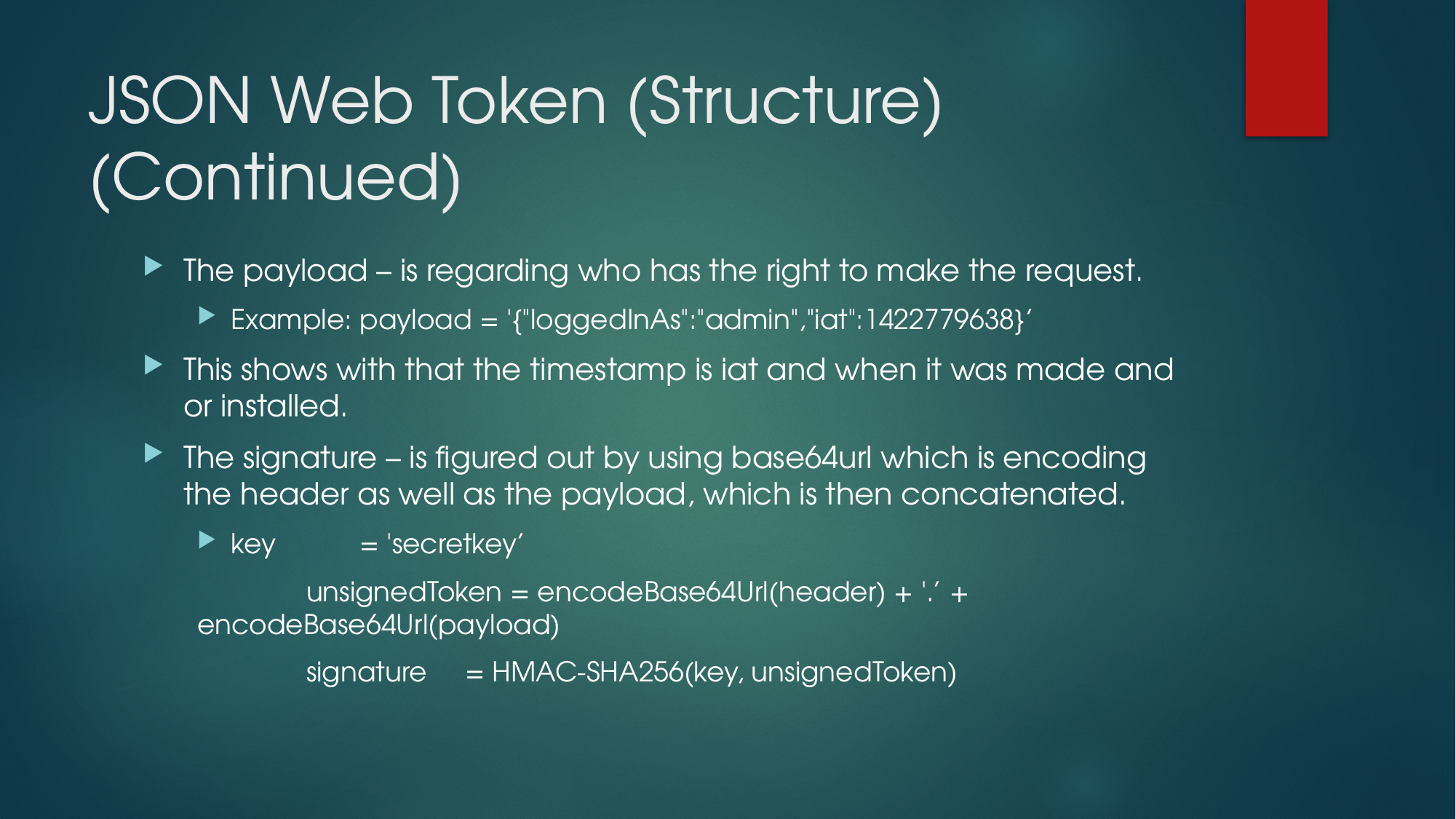

# JSON Web Token (Structure) (Continued)
The payload – is regarding who has the right to make the request.
Example: payload = '{"loggedInAs":"admin","iat":1422779638}’
This shows with that the timestamp is iat and when it was made and or installed.
The signature – is figured out by using base64url which is encoding the header as well as the payload, which is then concatenated.
key           = 'secretkey’
	unsignedToken = encodeBase64Url(header) + '.’ + 	encodeBase64Url(payload)
	signature     = HMAC-SHA256(key, unsignedToken)